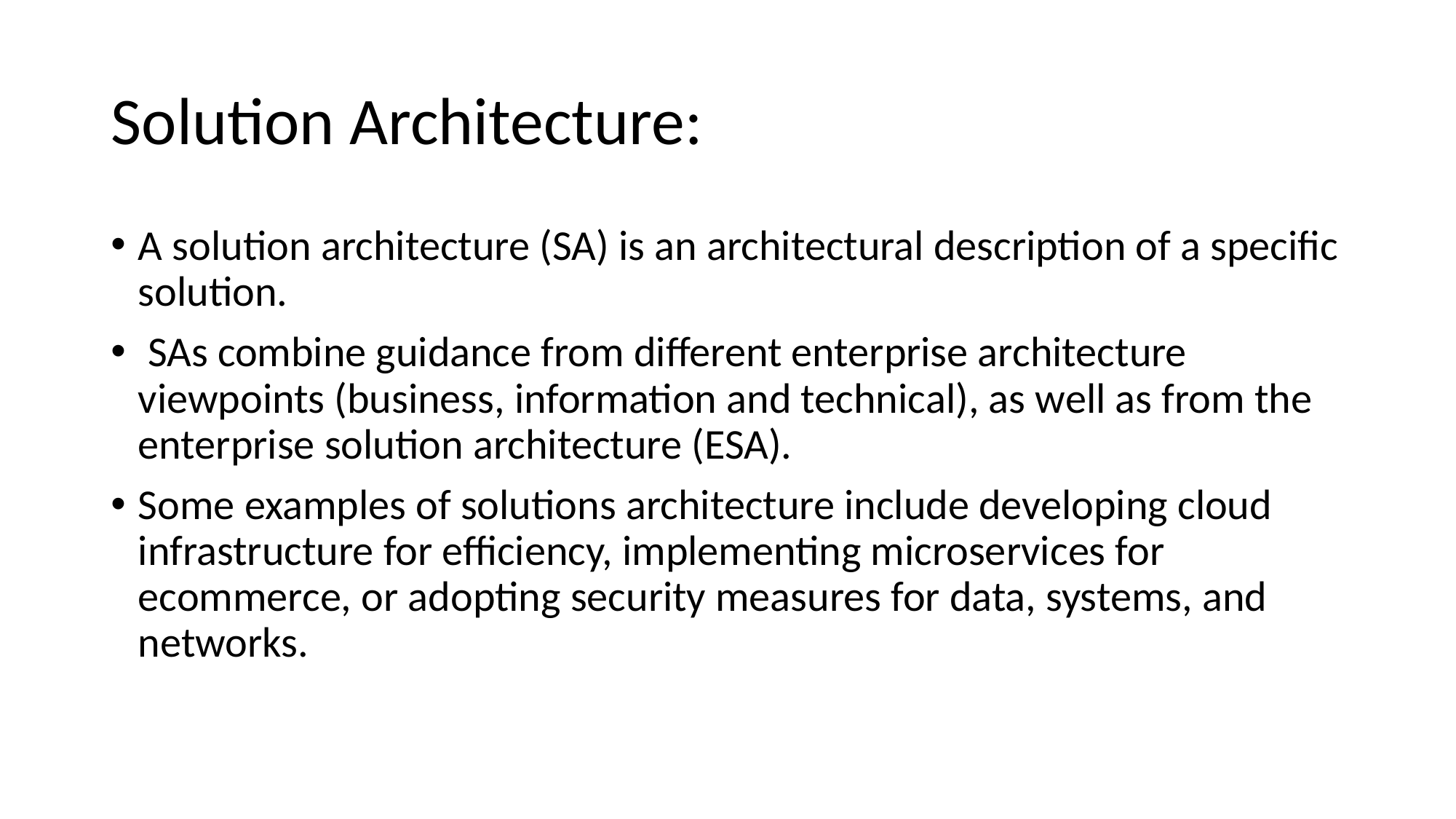

# Solution Architecture:
A solution architecture (SA) is an architectural description of a specific solution.
 SAs combine guidance from different enterprise architecture viewpoints (business, information and technical), as well as from the enterprise solution architecture (ESA).
Some examples of solutions architecture include developing cloud infrastructure for efficiency, implementing microservices for ecommerce, or adopting security measures for data, systems, and networks.